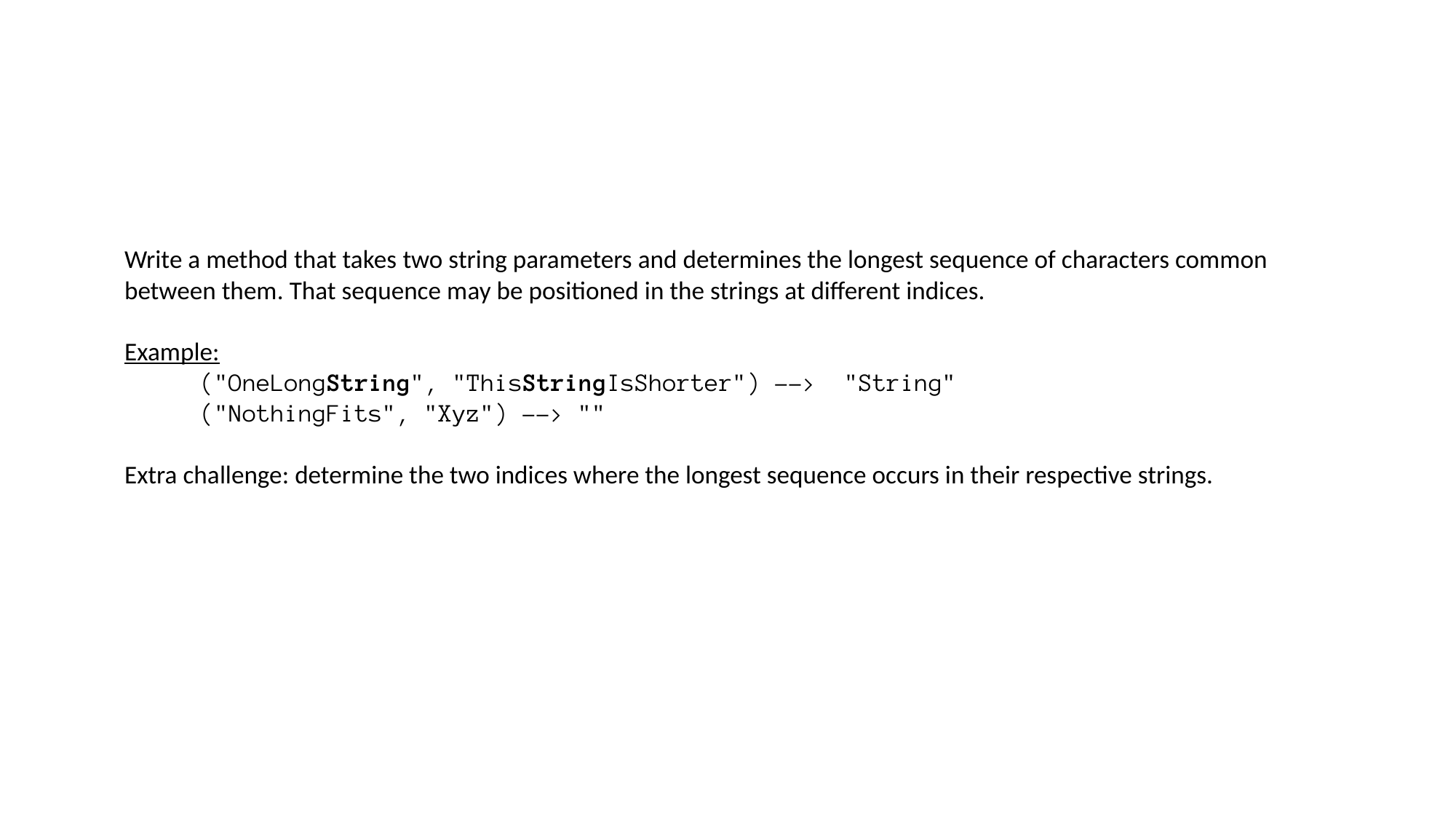

Write a method that takes two string parameters and determines the longest sequence of characters common between them. That sequence may be positioned in the strings at different indices.

Example:
("OneLongString", "ThisStringIsShorter") -->  "String"
("NothingFits", "Xyz") --> ""

Extra challenge: determine the two indices where the longest sequence occurs in their respective strings.